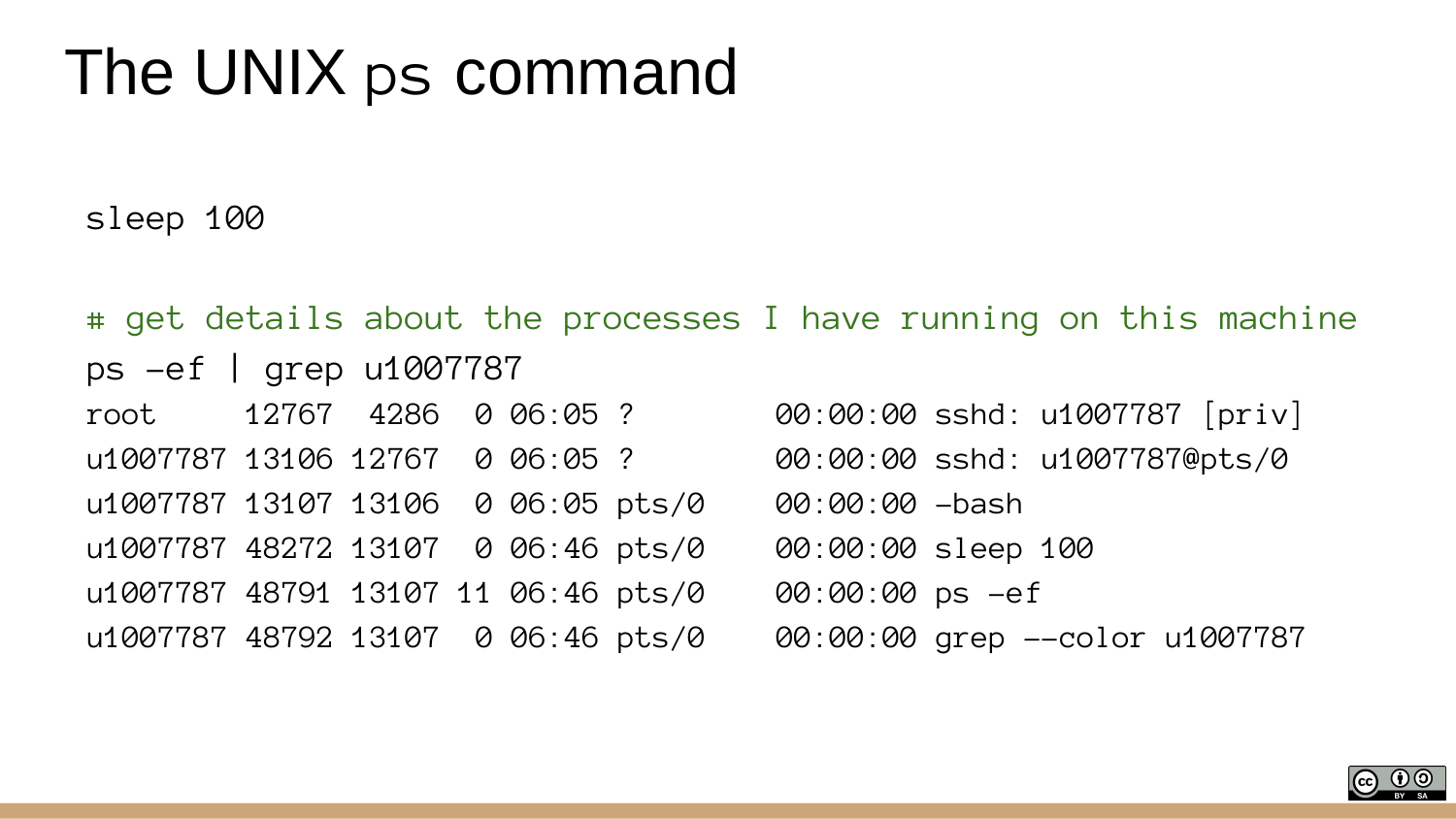

# The UNIX ps command
sleep 100

# get details about the processes I have running on this machine
ps -ef | grep u1007787
root     12767  4286  0 06:05 ?        00:00:00 sshd: u1007787 [priv]
u1007787 13106 12767  0 06:05 ?        00:00:00 sshd: u1007787@pts/0
u1007787 13107 13106  0 06:05 pts/0    00:00:00 -bash
u1007787 48272 13107  0 06:46 pts/0    00:00:00 sleep 100
u1007787 48791 13107 11 06:46 pts/0    00:00:00 ps -ef
u1007787 48792 13107  0 06:46 pts/0    00:00:00 grep --color u1007787